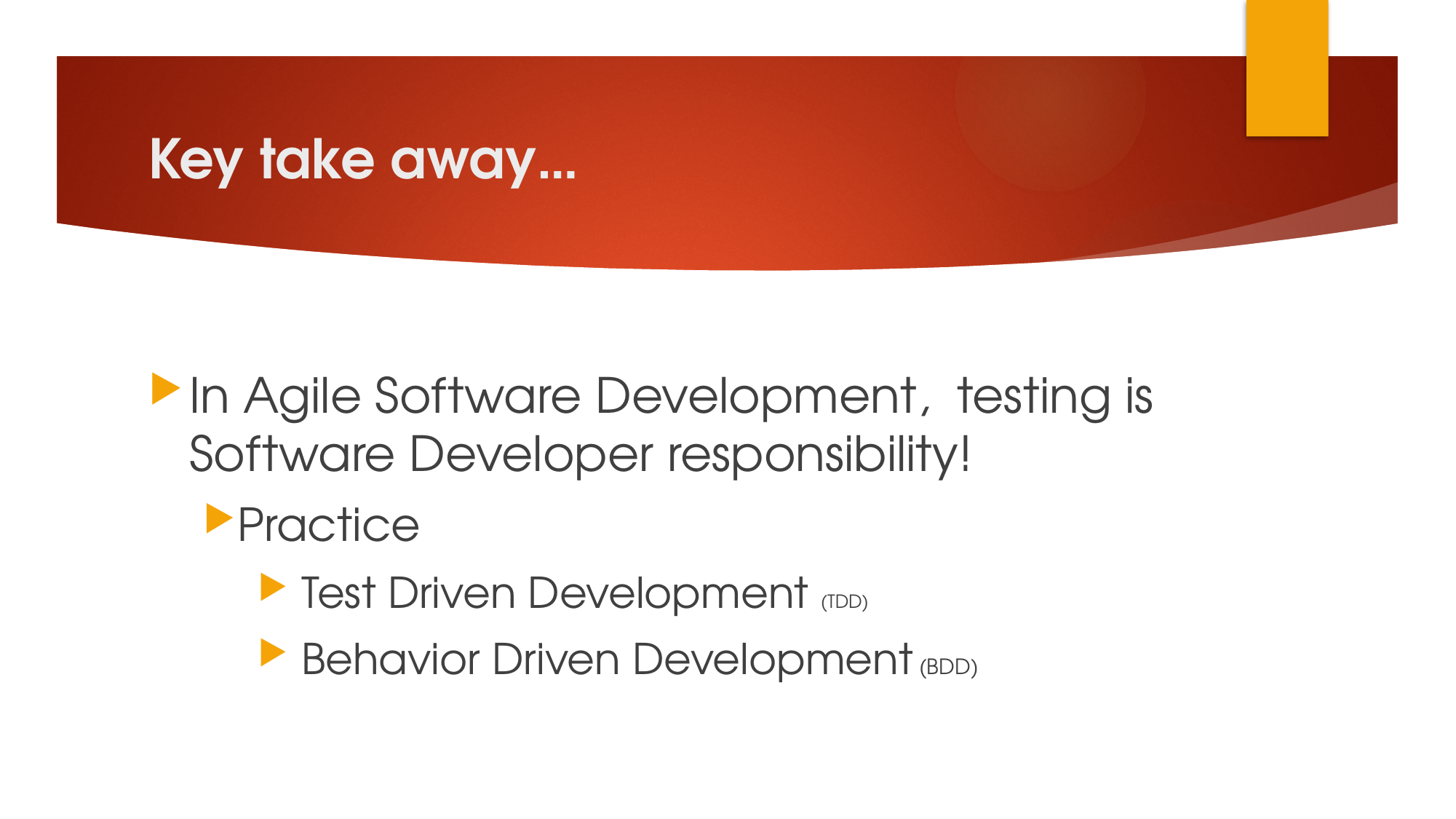

# Key take away…

In Agile Software Development,  testing is Software Developer responsibility!
Practice
 Test Driven Development (TDD)
 Behavior Driven Development (BDD)